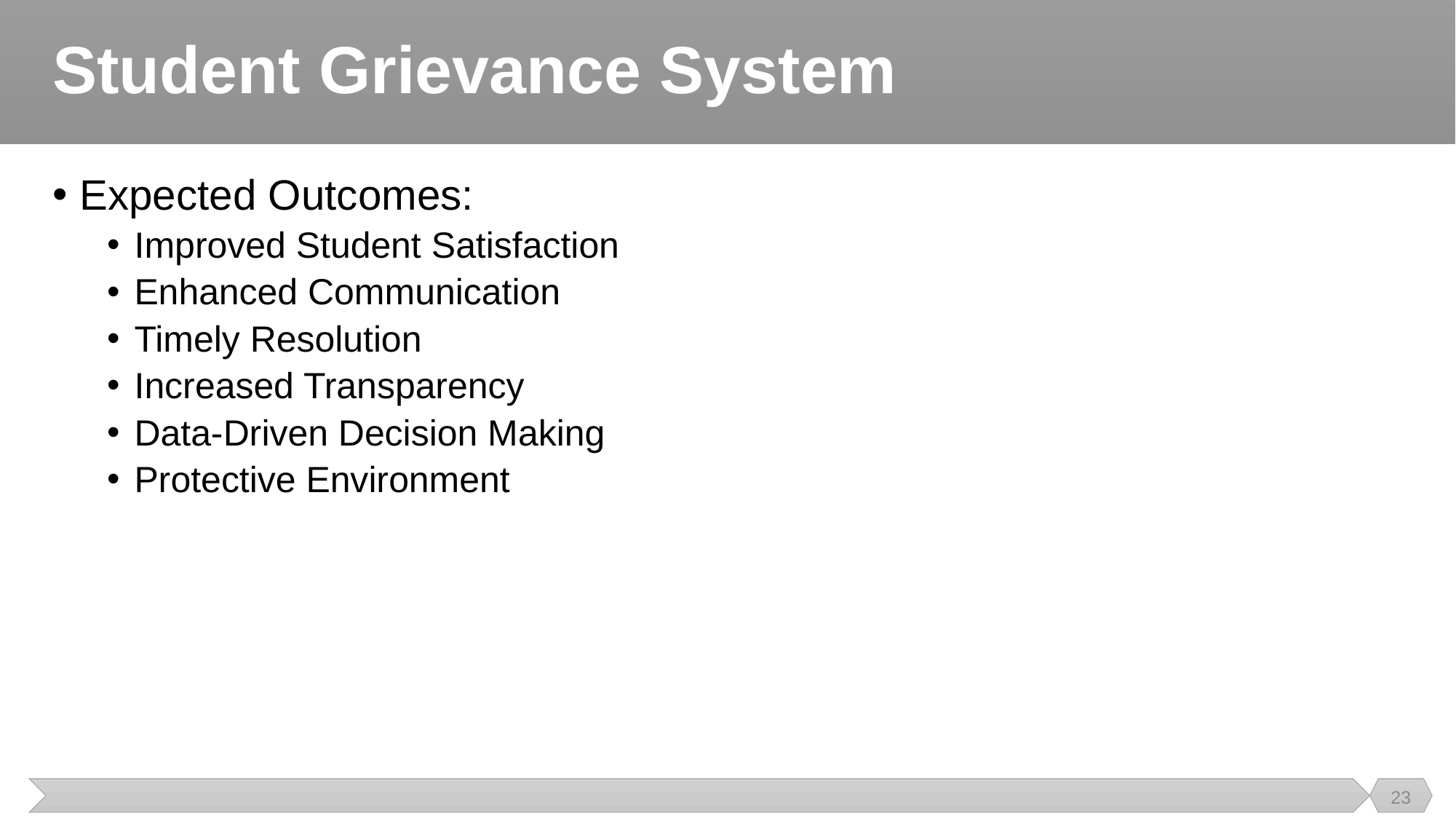

# Student Grievance System
Expected Outcomes:
Improved Student Satisfaction
Enhanced Communication
Timely Resolution
Increased Transparency
Data-Driven Decision Making
Protective Environment
23